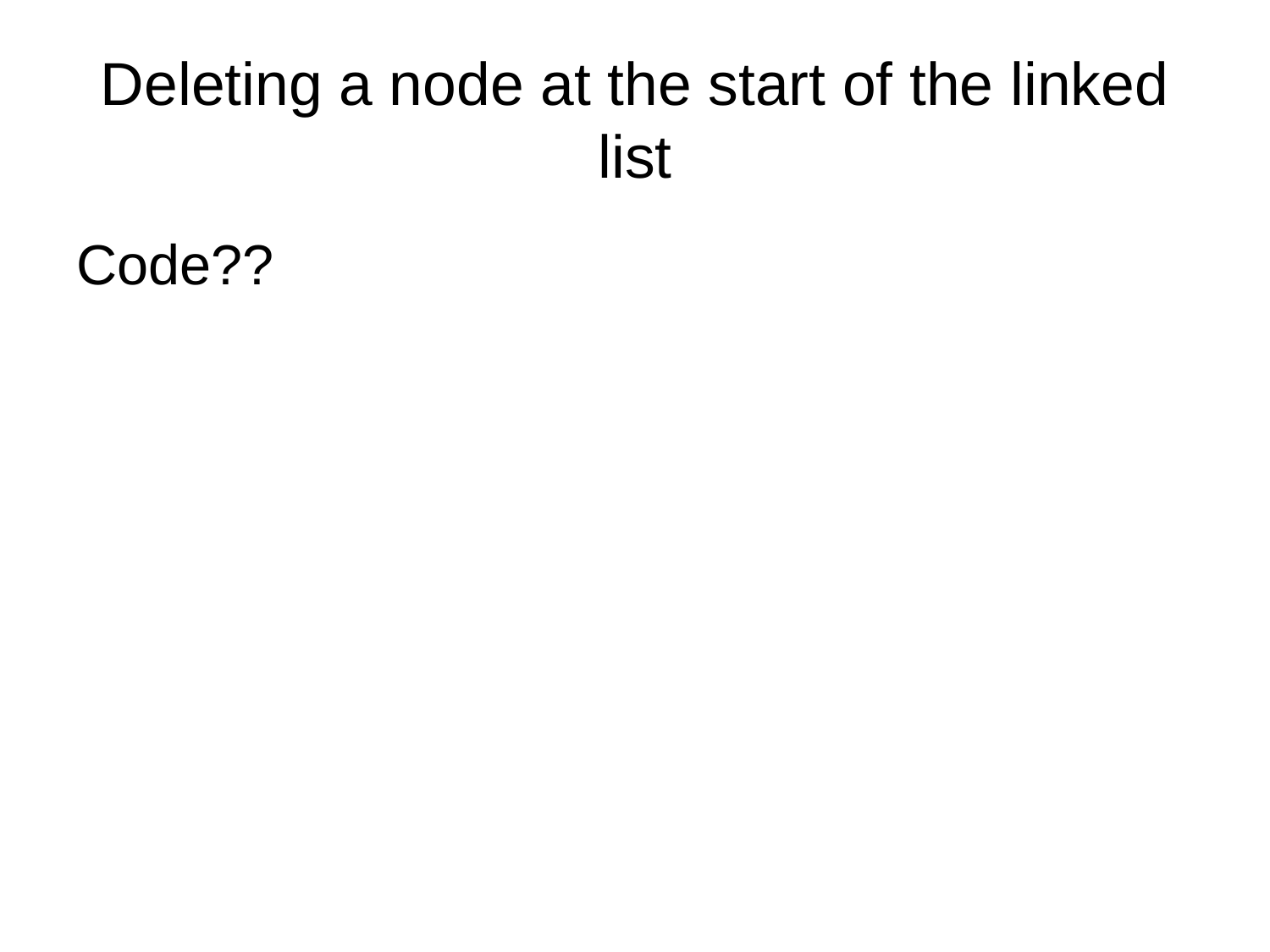

# Deleting a node at the start of the linked list
Code??